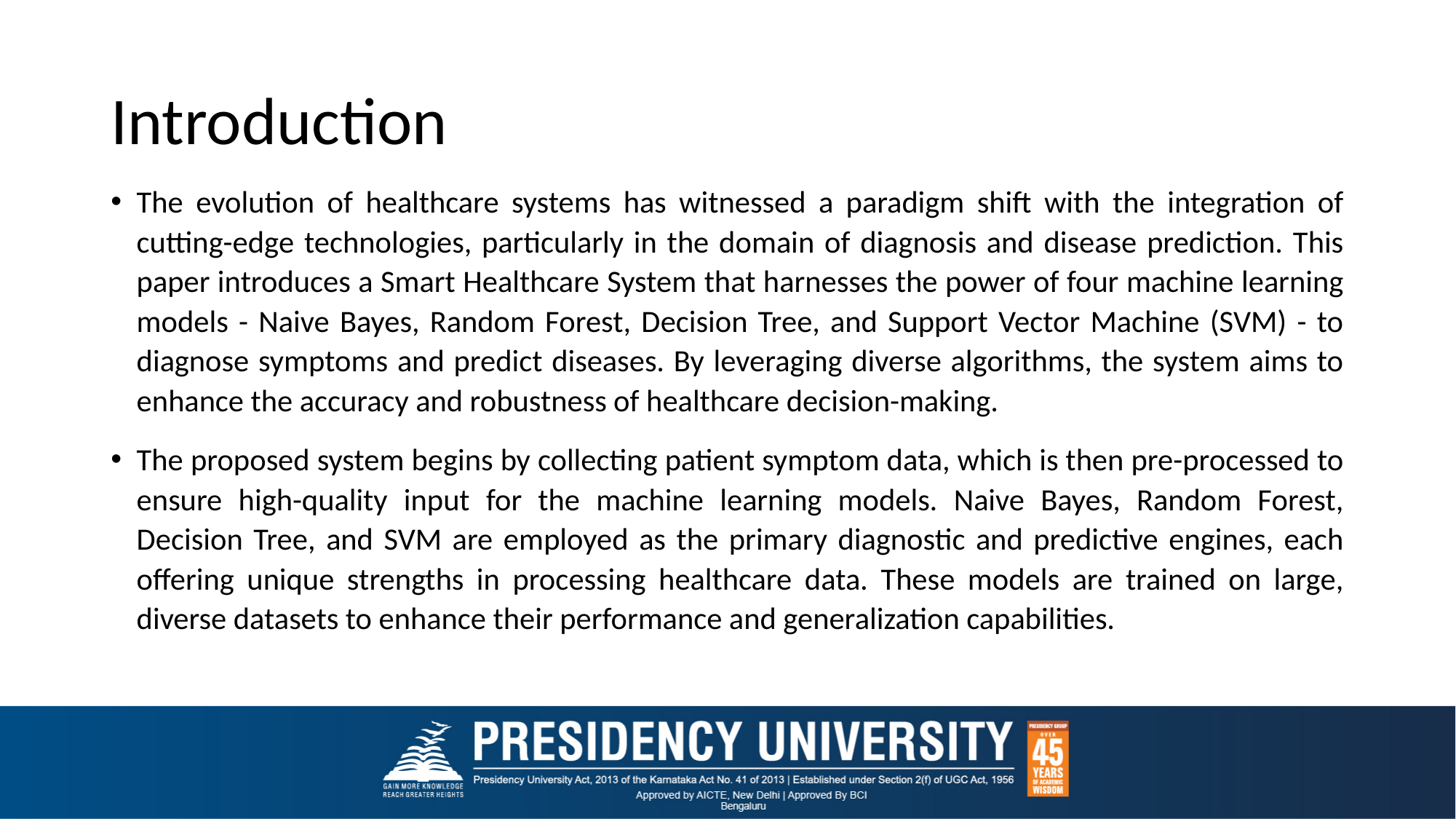

# Introduction
The evolution of healthcare systems has witnessed a paradigm shift with the integration of cutting-edge technologies, particularly in the domain of diagnosis and disease prediction. This paper introduces a Smart Healthcare System that harnesses the power of four machine learning models - Naive Bayes, Random Forest, Decision Tree, and Support Vector Machine (SVM) - to diagnose symptoms and predict diseases. By leveraging diverse algorithms, the system aims to enhance the accuracy and robustness of healthcare decision-making.
The proposed system begins by collecting patient symptom data, which is then pre-processed to ensure high-quality input for the machine learning models. Naive Bayes, Random Forest, Decision Tree, and SVM are employed as the primary diagnostic and predictive engines, each offering unique strengths in processing healthcare data. These models are trained on large, diverse datasets to enhance their performance and generalization capabilities.